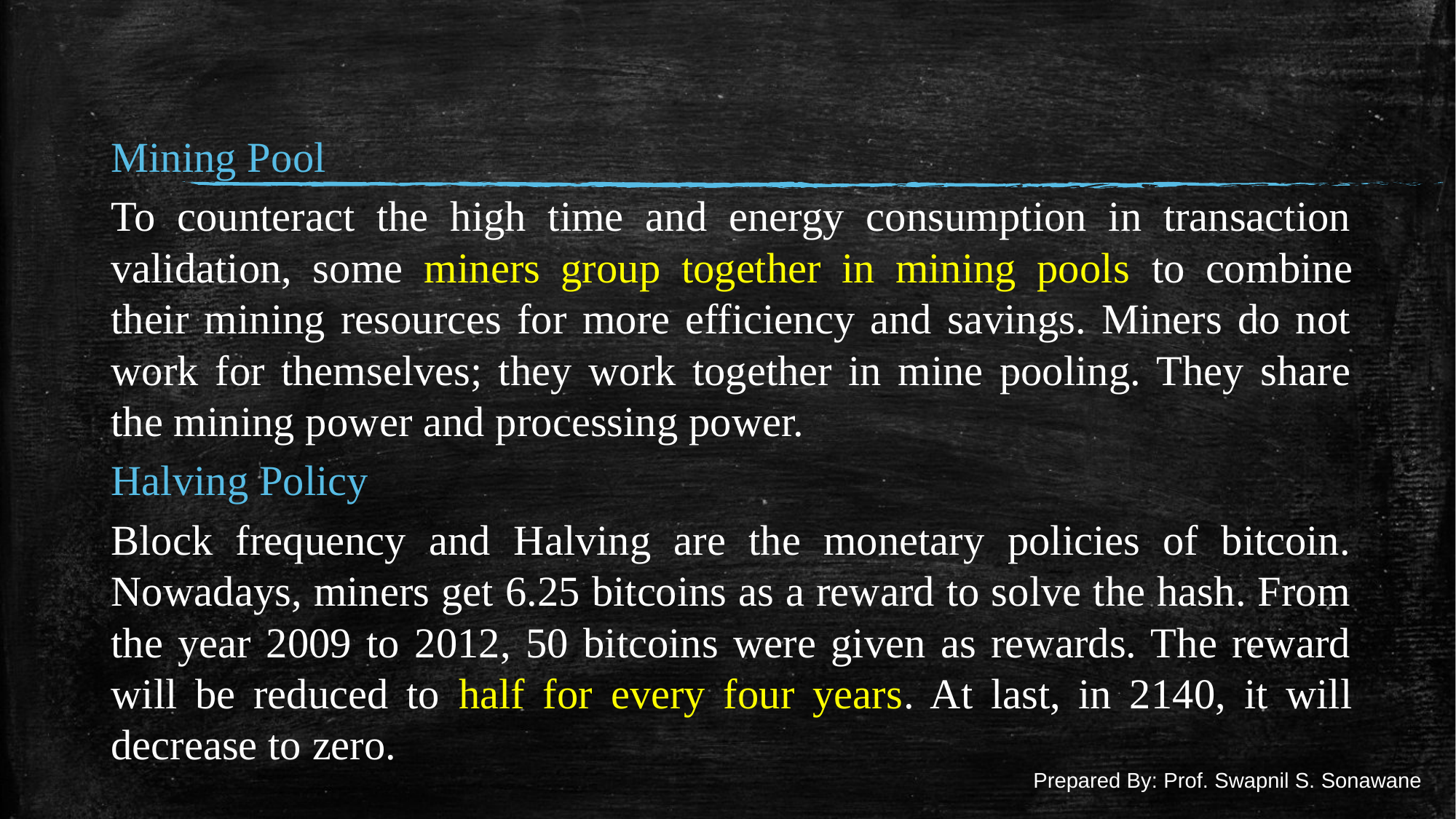

#
Mining Pool
To counteract the high time and energy consumption in transaction validation, some miners group together in mining pools to combine their mining resources for more efficiency and savings. Miners do not work for themselves; they work together in mine pooling. They share the mining power and processing power.
Halving Policy
Block frequency and Halving are the monetary policies of bitcoin. Nowadays, miners get 6.25 bitcoins as a reward to solve the hash. From the year 2009 to 2012, 50 bitcoins were given as rewards. The reward will be reduced to half for every four years. At last, in 2140, it will decrease to zero.
Prepared By: Prof. Swapnil S. Sonawane